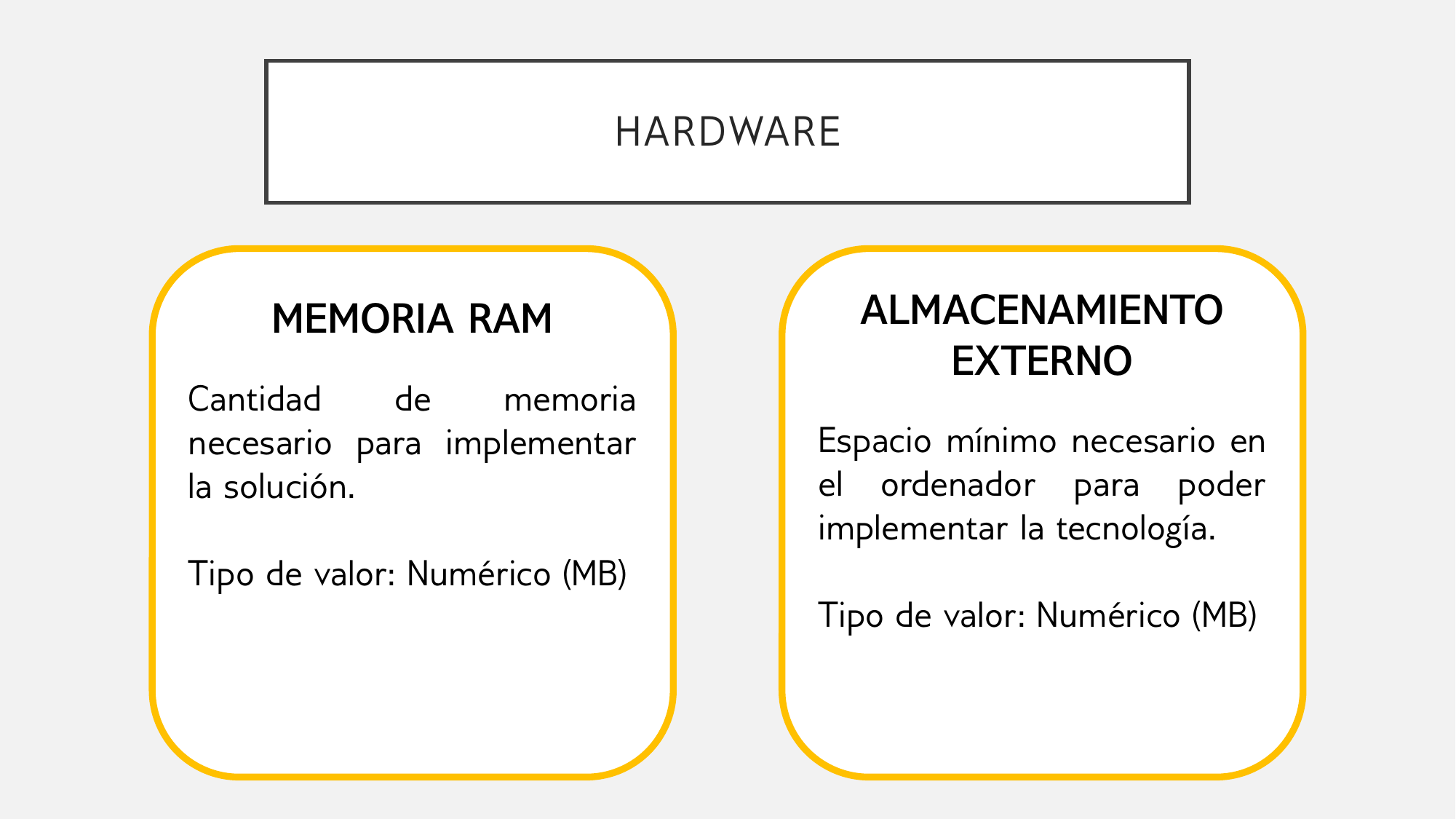

# HARDWARE

MEMORIA RAM

Cantidad de memoria necesario para implementar la solución.

Tipo de valor: Numérico (MB)

ALMACENAMIENTO EXTERNO

Espacio mínimo necesario en el ordenador para poder implementar la tecnología.

Tipo de valor: Numérico (MB)